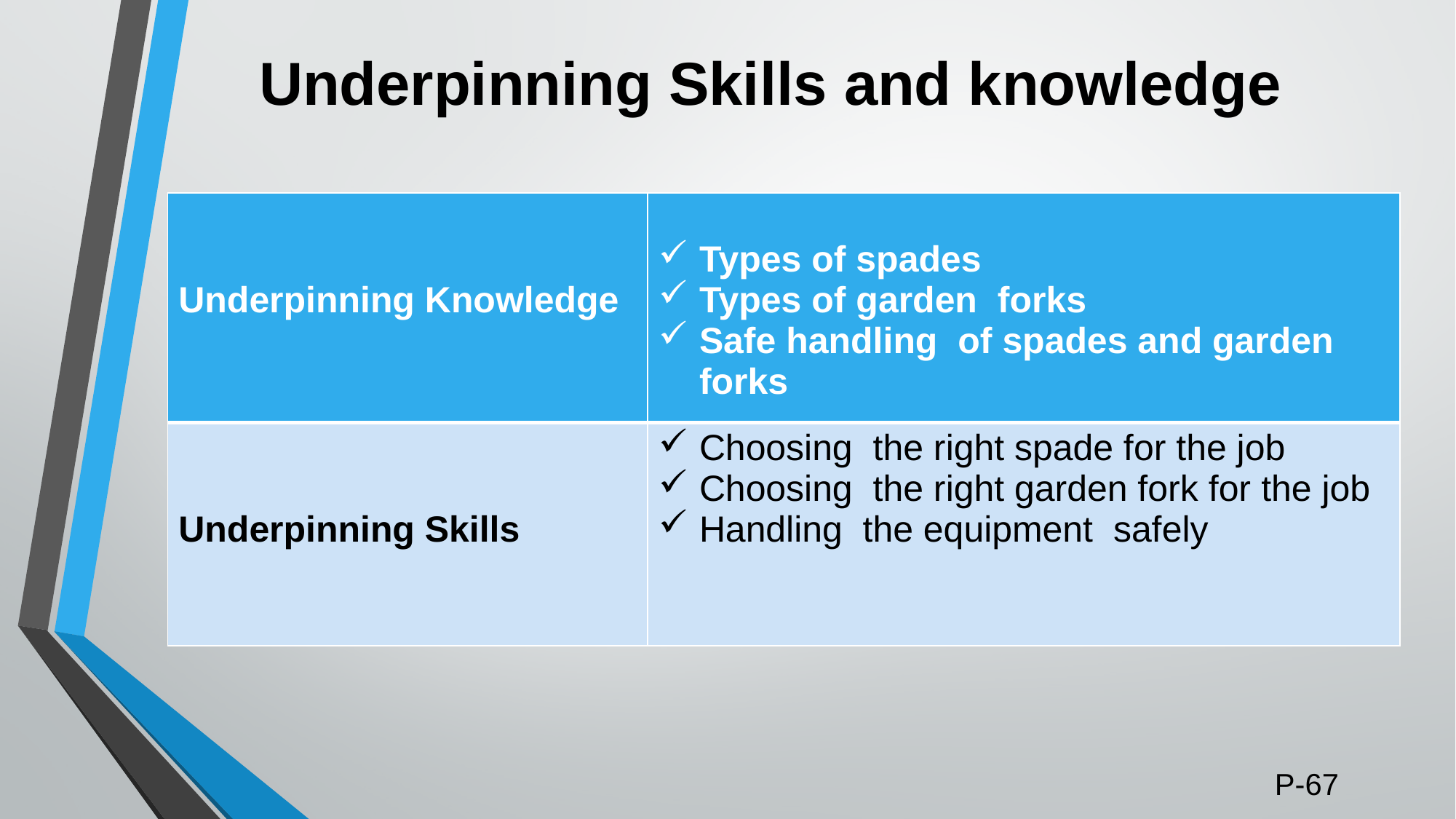

# Underpinning Skills and knowledge
| Underpinning Knowledge | Types of spades Types of garden forks Safe handling of spades and garden forks |
| --- | --- |
| Underpinning Skills | Choosing the right spade for the job Choosing the right garden fork for the job Handling the equipment safely |
P-67